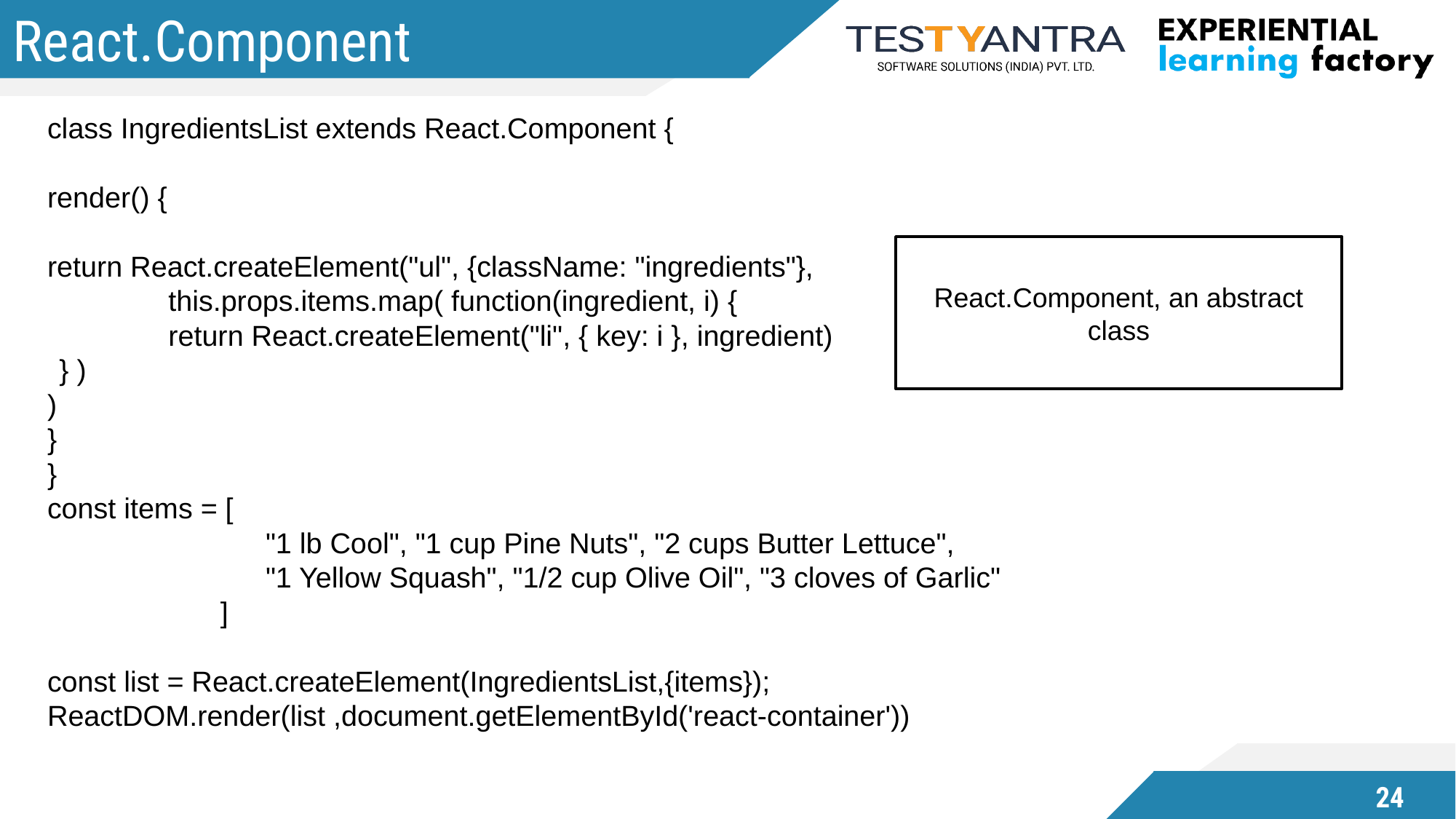

# React.Component
class IngredientsList extends React.Component {

render() {

return React.createElement("ul", {className: "ingredients"},
	this.props.items.map( function(ingredient, i) {
	return React.createElement("li", { key: i }, ingredient)
} )
)
}
}
const items = [
		"1 lb Cool", "1 cup Pine Nuts", "2 cups Butter Lettuce",
		"1 Yellow Squash", "1/2 cup Olive Oil", "3 cloves of Garlic"
	        ]

const list = React.createElement(IngredientsList,{items});
ReactDOM.render(list ,document.getElementById('react-container'))
React.Component, an abstract class
24